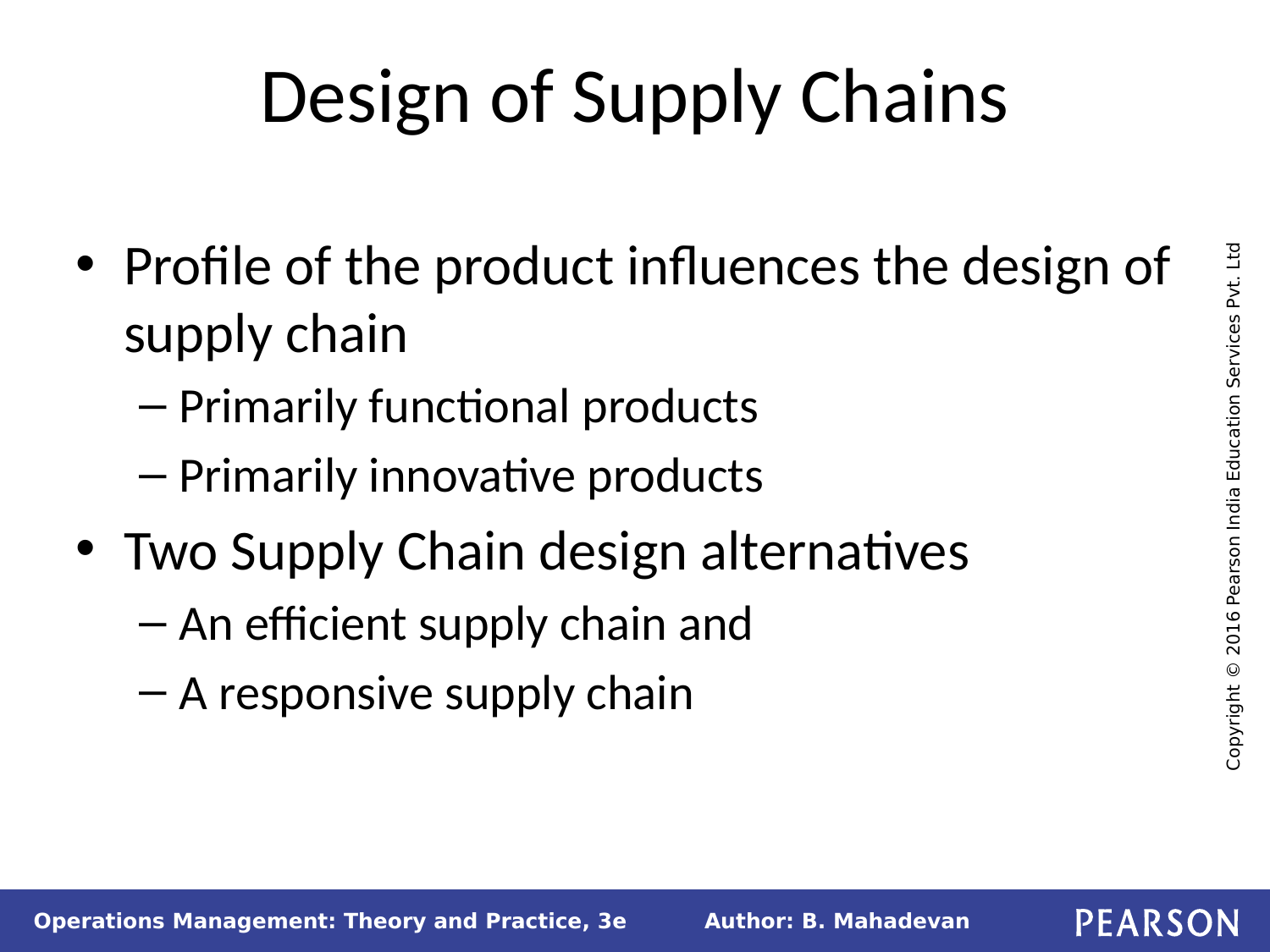

# Design of Supply Chains
Profile of the product influences the design of supply chain
Primarily functional products
Primarily innovative products
Two Supply Chain design alternatives
An efficient supply chain and
A responsive supply chain